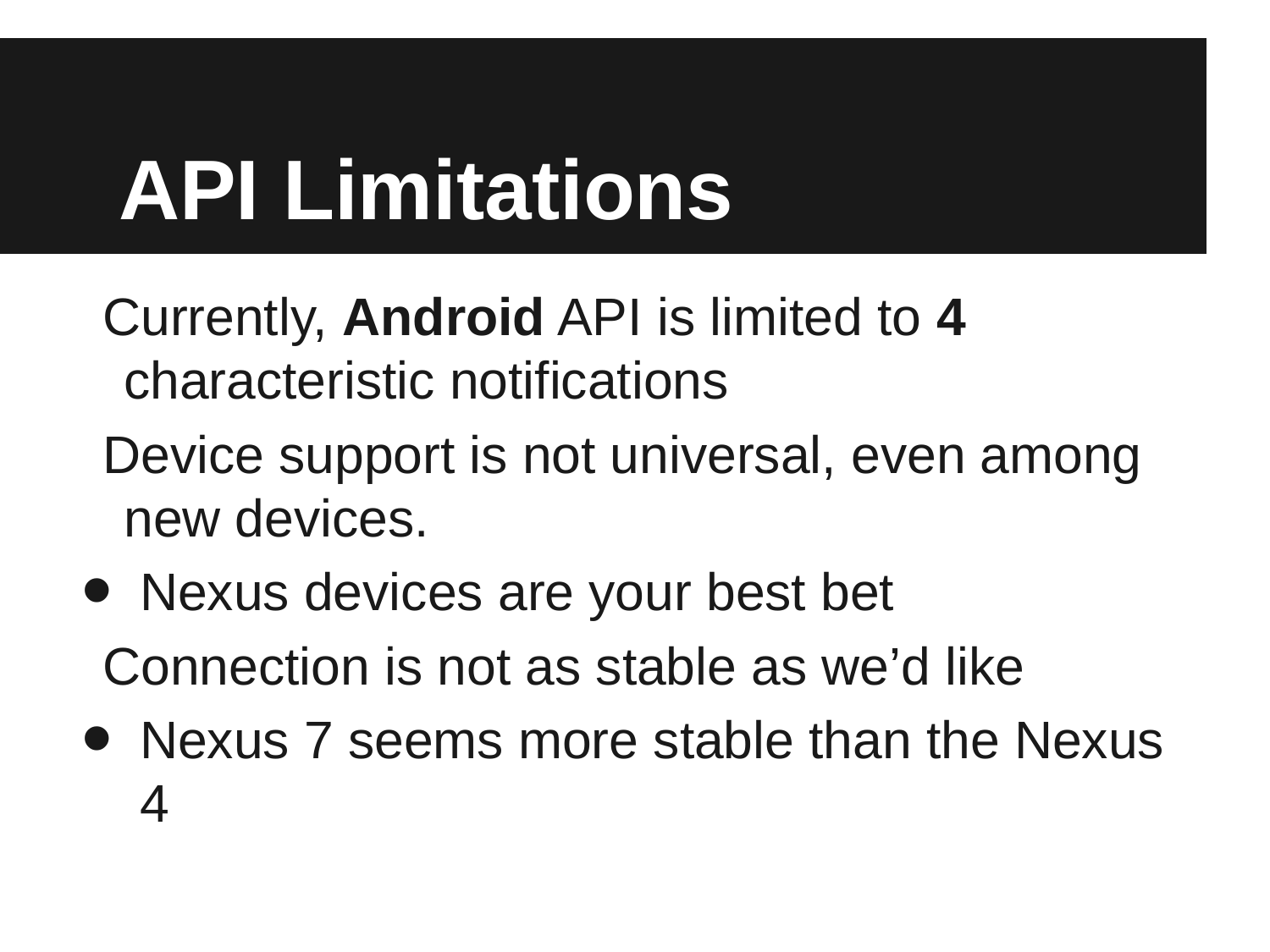

# API Limitations
Currently, Android API is limited to 4 characteristic notifications
Device support is not universal, even among new devices.
Nexus devices are your best bet
Connection is not as stable as we’d like
Nexus 7 seems more stable than the Nexus 4